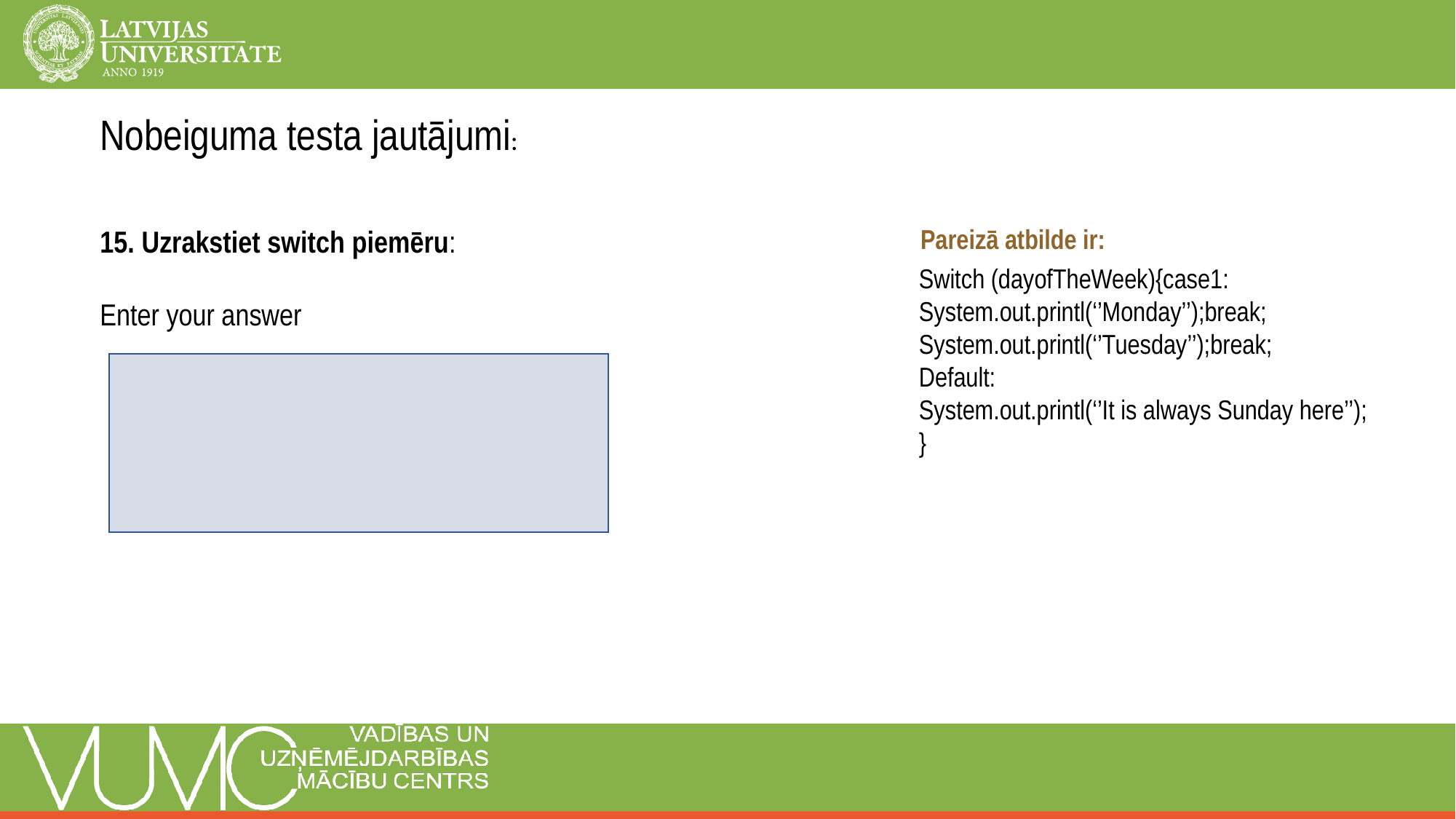

Nobeiguma testa jautājumi:
15. Uzrakstiet switch piemēru:

Enter your answer

Pareizā atbilde ir:
Switch (dayofTheWeek){case1:
System.out.printl(‘’Monday’’);break;
System.out.printl(‘’Tuesday’’);break;
Default:
System.out.printl(‘’It is always Sunday here’’);
}